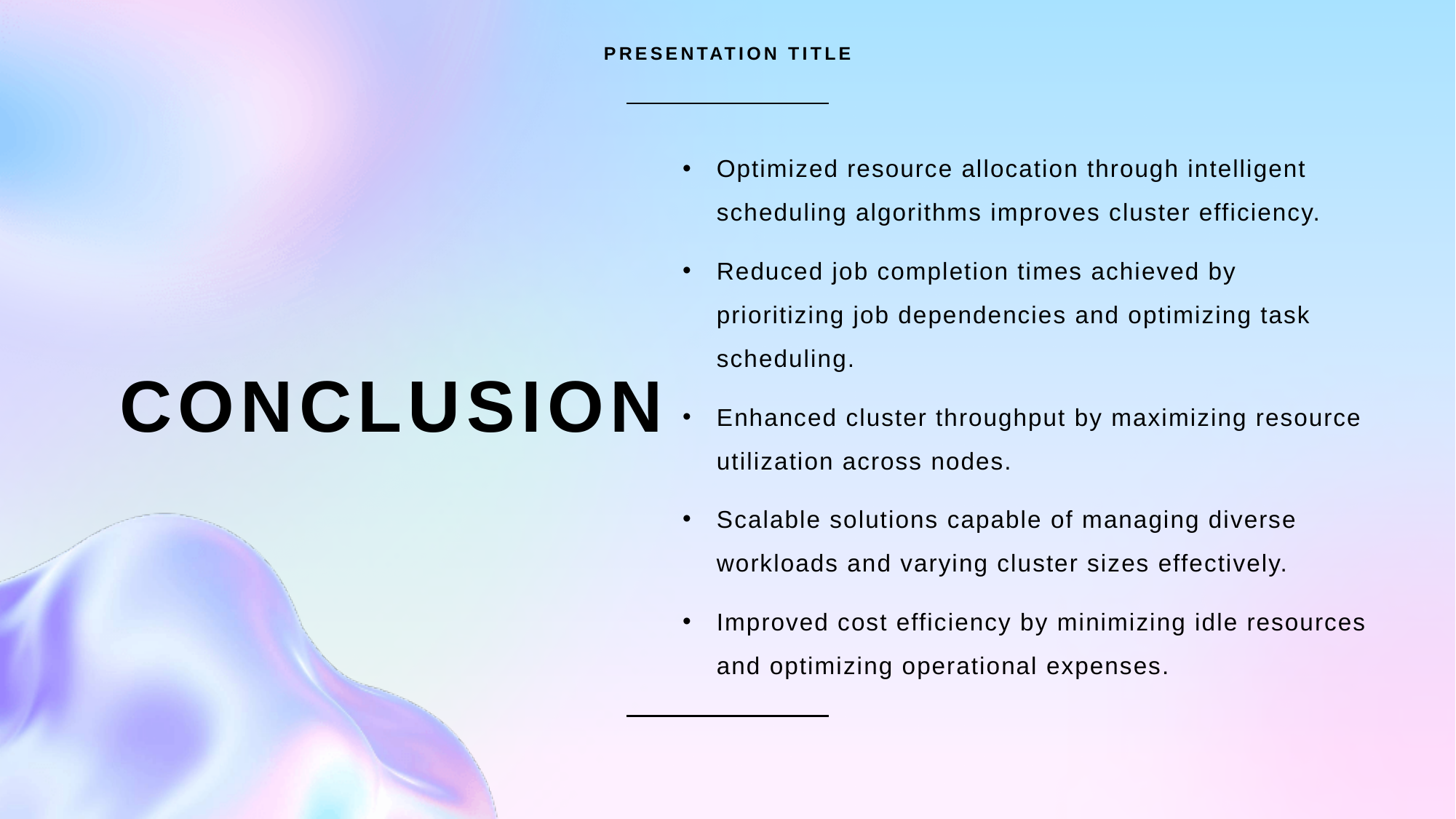

PRESENTATION TITLE
# conclusion
Optimized resource allocation through intelligent scheduling algorithms improves cluster efficiency.
Reduced job completion times achieved by prioritizing job dependencies and optimizing task scheduling.
Enhanced cluster throughput by maximizing resource utilization across nodes.
Scalable solutions capable of managing diverse workloads and varying cluster sizes effectively.
Improved cost efficiency by minimizing idle resources and optimizing operational expenses.
14